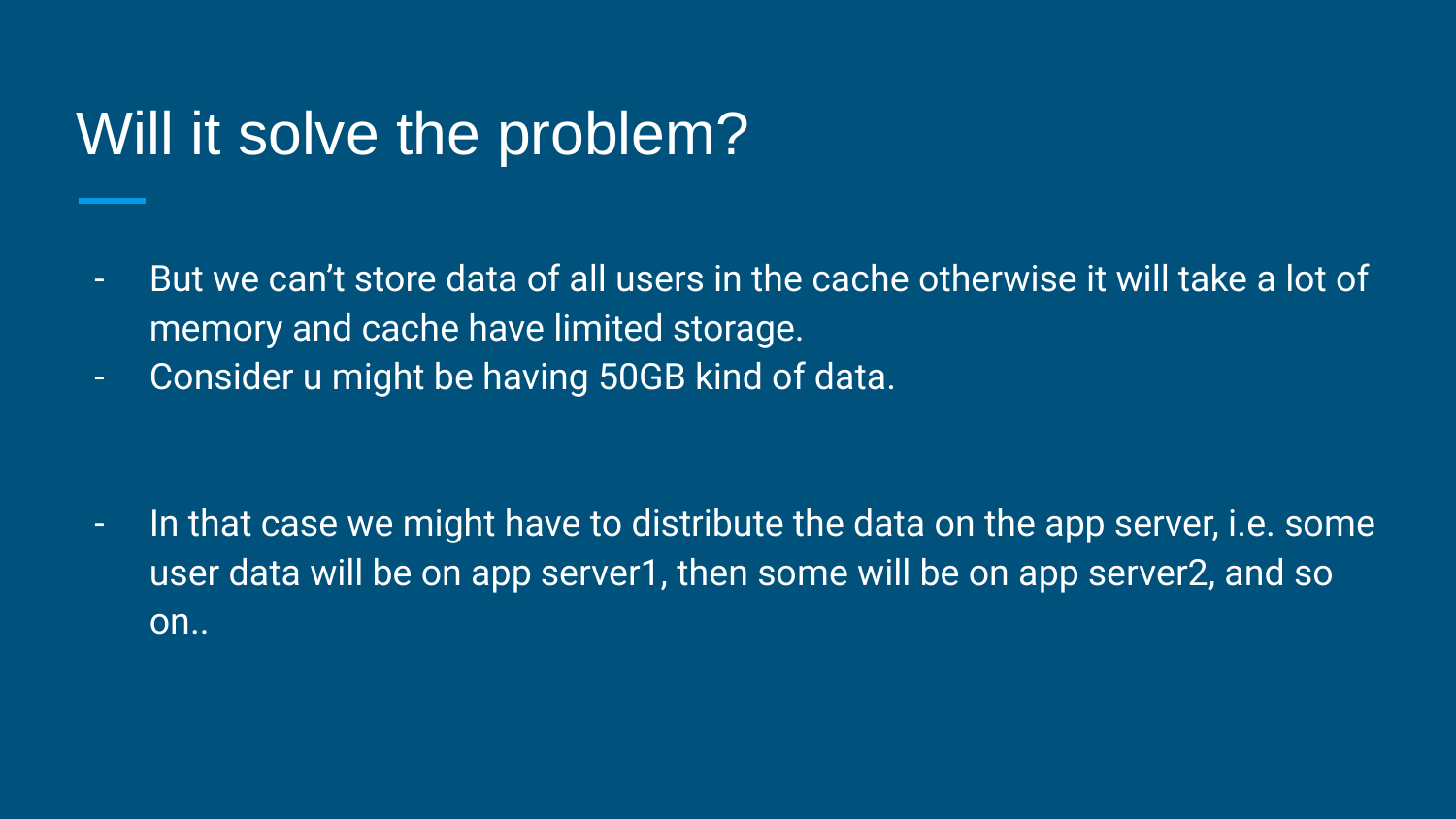

# Will it solve the problem?
But we can’t store data of all users in the cache otherwise it will take a lot of memory and cache have limited storage.
Consider u might be having 50GB kind of data.

In that case we might have to distribute the data on the app server, i.e. some user data will be on app server1, then some will be on app server2, and so on..